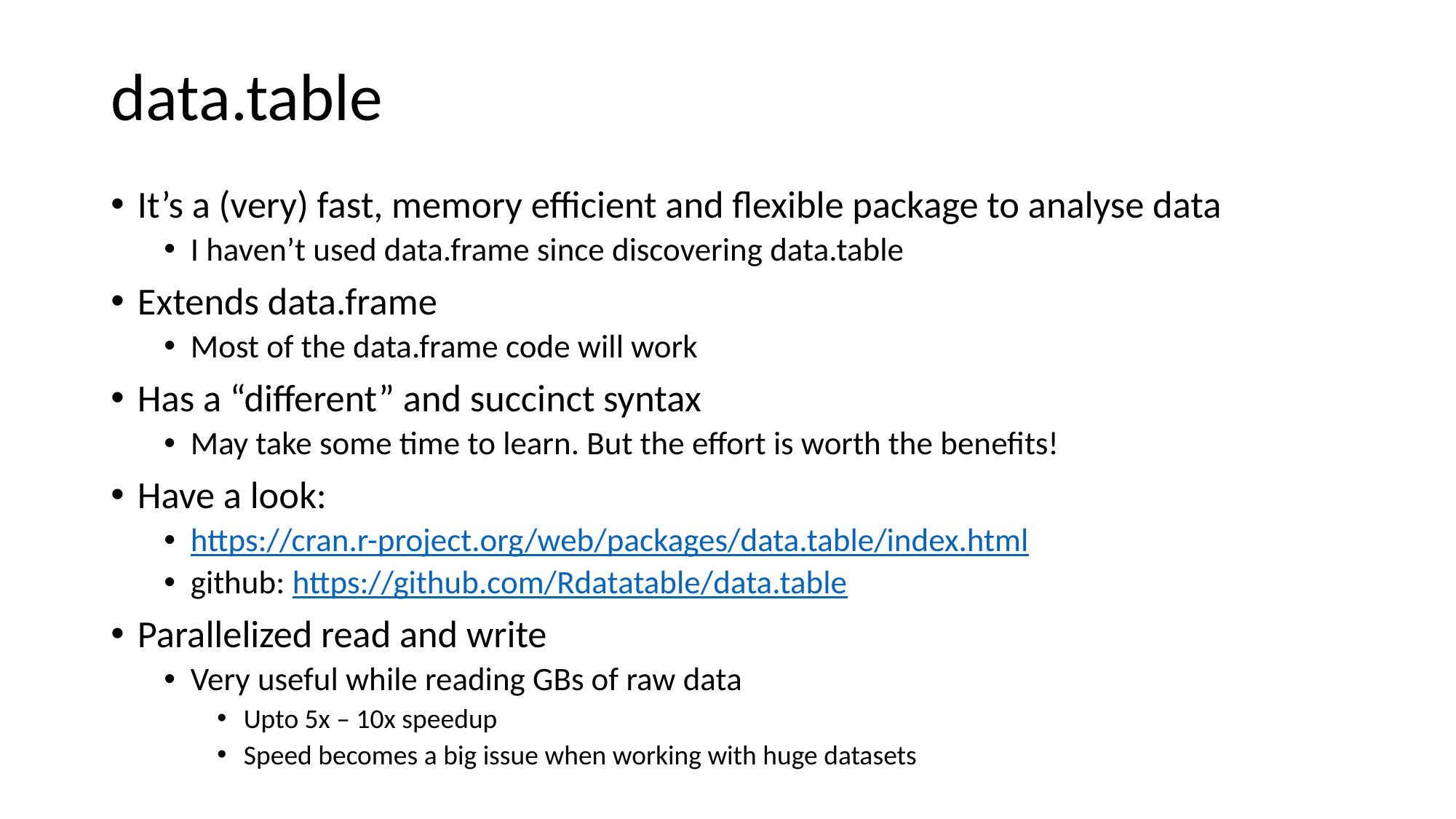

# data.table
It’s a (very) fast, memory efficient and flexible package to analyse data
I haven’t used data.frame since discovering data.table
Extends data.frame
Most of the data.frame code will work
Has a “different” and succinct syntax
May take some time to learn. But the effort is worth the benefits!
Have a look:
https://cran.r-project.org/web/packages/data.table/index.html
github: https://github.com/Rdatatable/data.table
Parallelized read and write
Very useful while reading GBs of raw data
Upto 5x – 10x speedup
Speed becomes a big issue when working with huge datasets